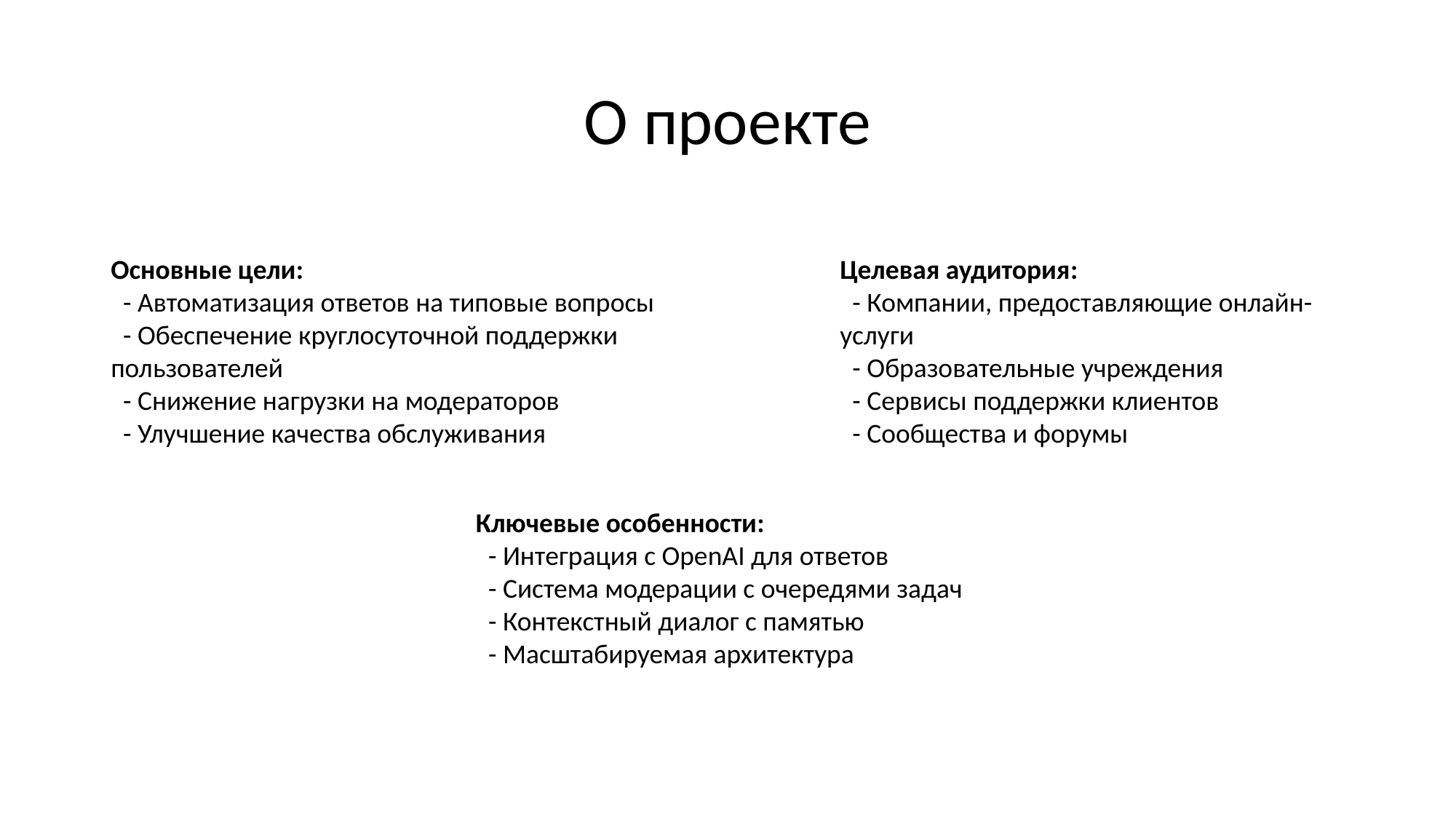

# О проекте
Основные цели:
  - Автоматизация ответов на типовые вопросы
  - Обеспечение круглосуточной поддержки пользователей
  - Снижение нагрузки на модераторов
  - Улучшение качества обслуживания

Целевая аудитория:
  - Компании, предоставляющие онлайн-услуги
  - Образовательные учреждения
  - Сервисы поддержки клиентов
  - Сообщества и форумы
Ключевые особенности:
  - Интеграция с OpenAI для ответов
  - Система модерации с очередями задач
  - Контекстный диалог с памятью
  - Масштабируемая архитектура